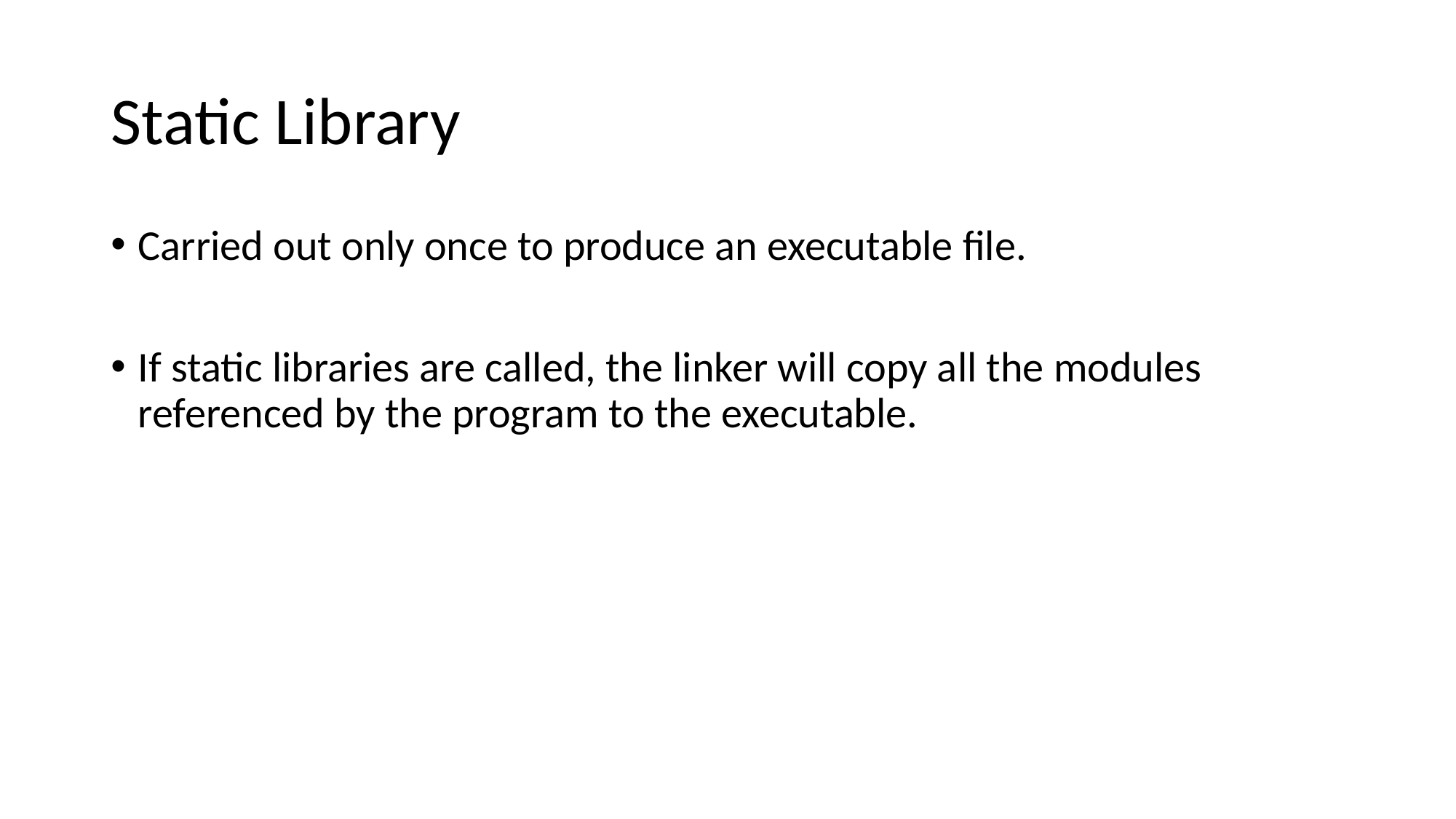

# Static Library
Carried out only once to produce an executable file.

If static libraries are called, the linker will copy all the modules referenced by the program to the executable.